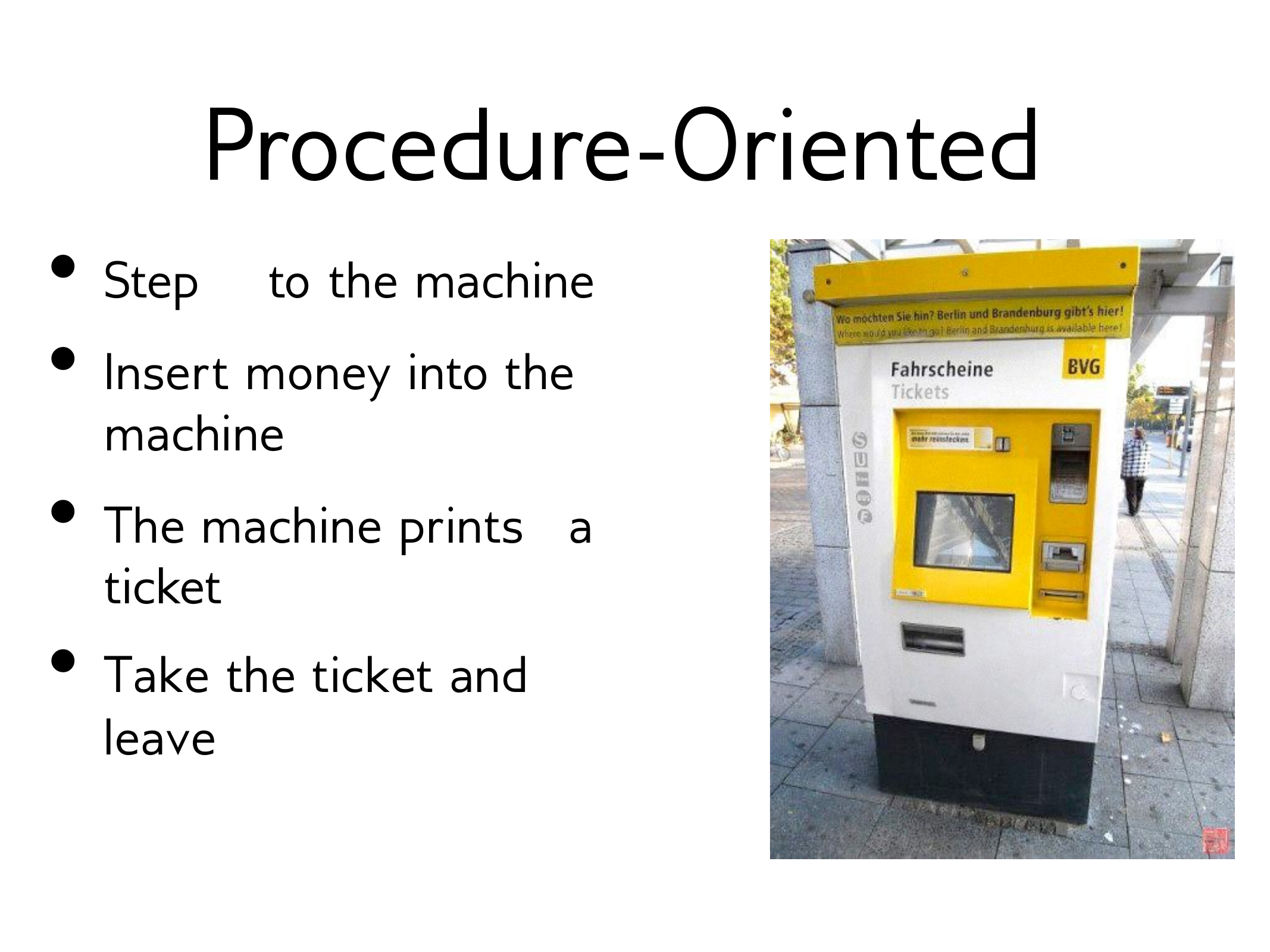

# Procedure-Oriented

Step	to	the machine
Insert money into the  machine
The machine prints	 a ticket
Take the ticket and leave